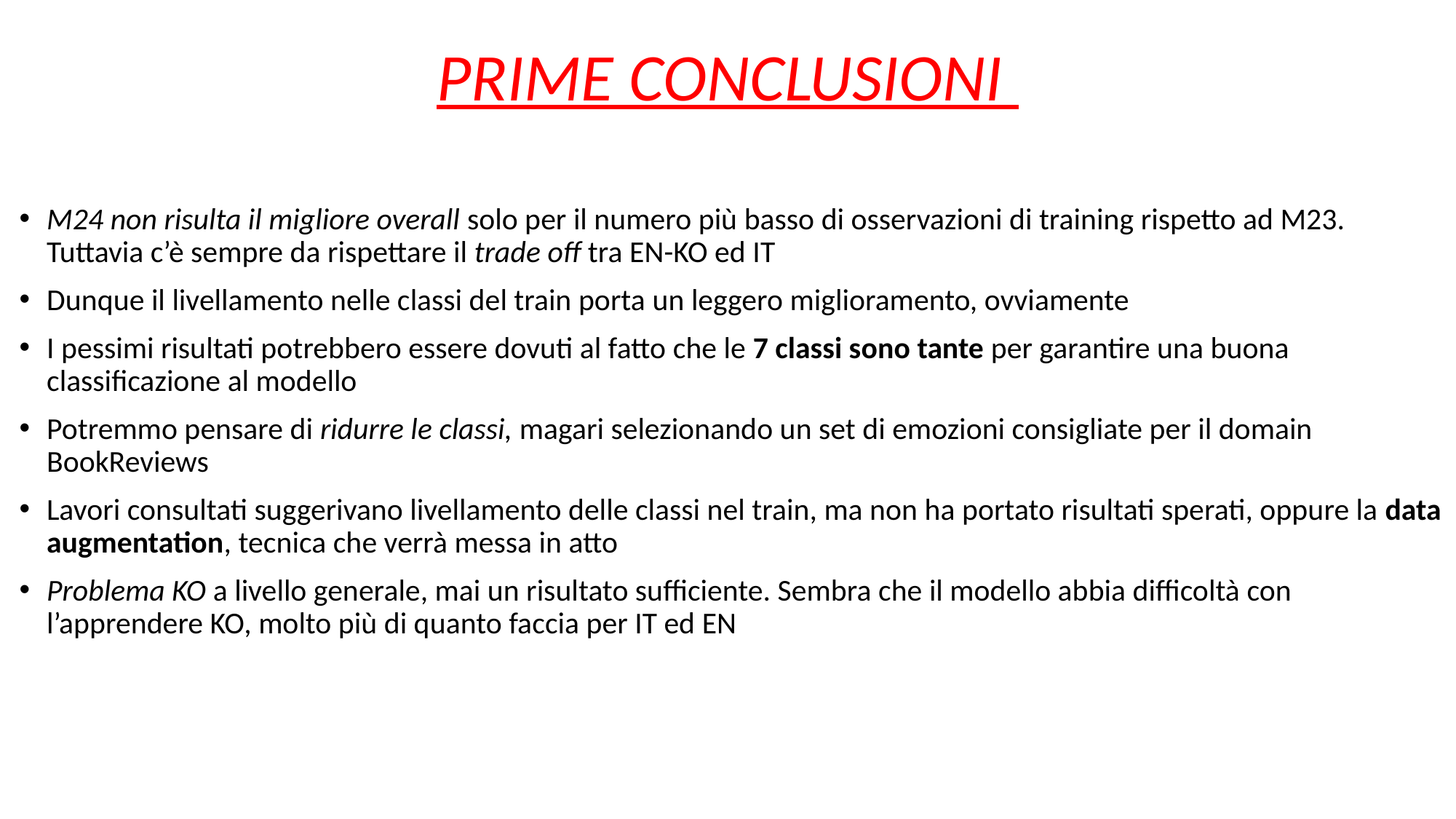

# PRIME CONCLUSIONI

M24 non risulta il migliore overall solo per il numero più basso di osservazioni di training rispetto ad M23. Tuttavia c’è sempre da rispettare il trade off tra EN-KO ed IT
Dunque il livellamento nelle classi del train porta un leggero miglioramento, ovviamente
I pessimi risultati potrebbero essere dovuti al fatto che le 7 classi sono tante per garantire una buona classificazione al modello
Potremmo pensare di ridurre le classi, magari selezionando un set di emozioni consigliate per il domain BookReviews
Lavori consultati suggerivano livellamento delle classi nel train, ma non ha portato risultati sperati, oppure la data augmentation, tecnica che verrà messa in atto
Problema KO a livello generale, mai un risultato sufficiente. Sembra che il modello abbia difficoltà con l’apprendere KO, molto più di quanto faccia per IT ed EN